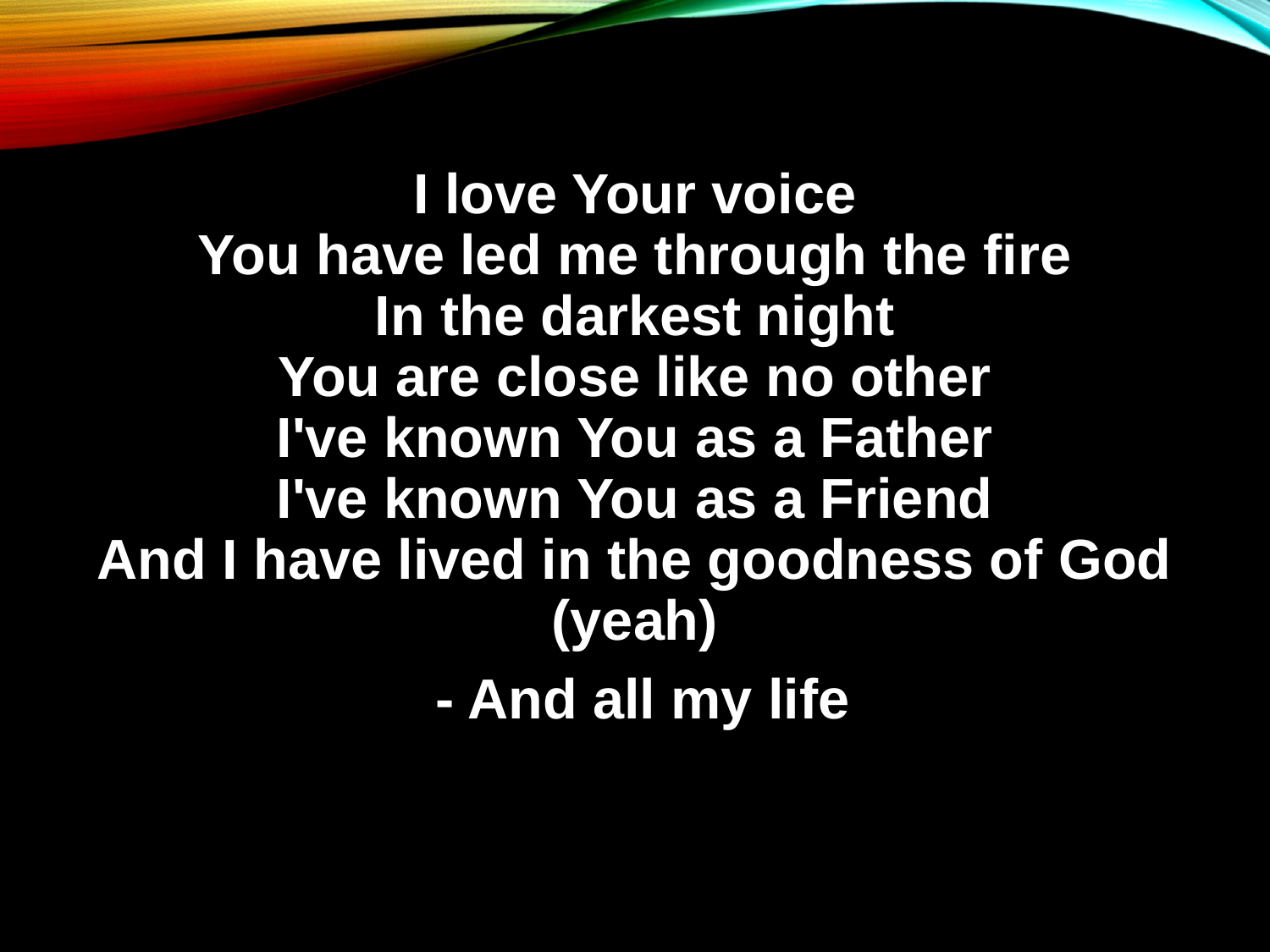

I love Your voice
You have led me through the fire
In the darkest night
You are close like no other
I've known You as a Father
I've known You as a Friend
And I have lived in the goodness of God (yeah)
 - And all my life